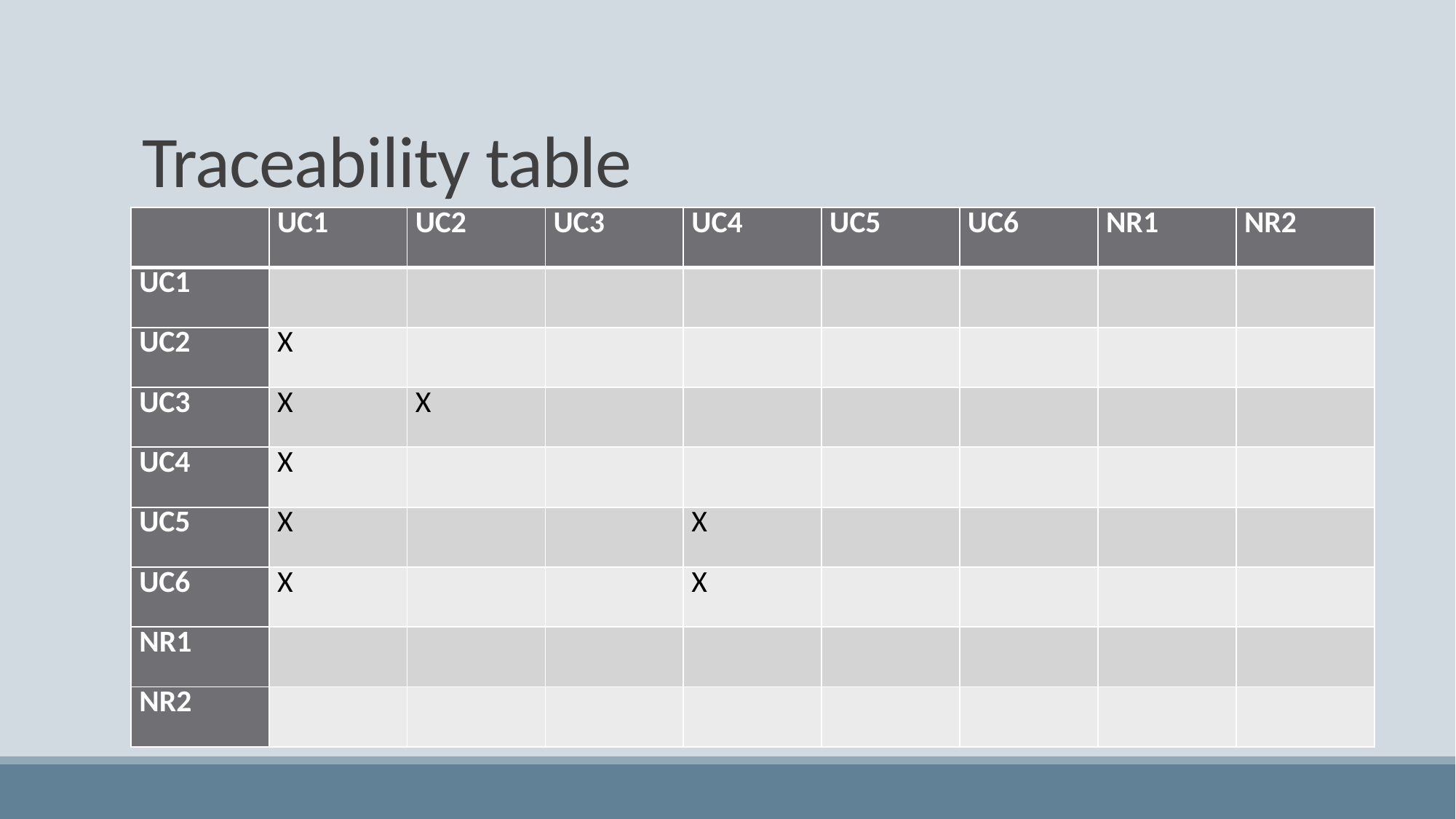

# Traceability table
|  | UC1 | UC2 | UC3 | UC4 | UC5 | UC6 | NR1 | NR2 |
| --- | --- | --- | --- | --- | --- | --- | --- | --- |
| UC1 |  |  |  |  |  |  |  |  |
| UC2 | X |  |  |  |  |  |  |  |
| UC3 | X | X |  |  |  |  |  |  |
| UC4 | X |  |  |  |  |  |  |  |
| UC5 | X |  |  | X |  |  |  |  |
| UC6 | X |  |  | X |  |  |  |  |
| NR1 |  |  |  |  |  |  |  |  |
| NR2 |  |  |  |  |  |  |  |  |